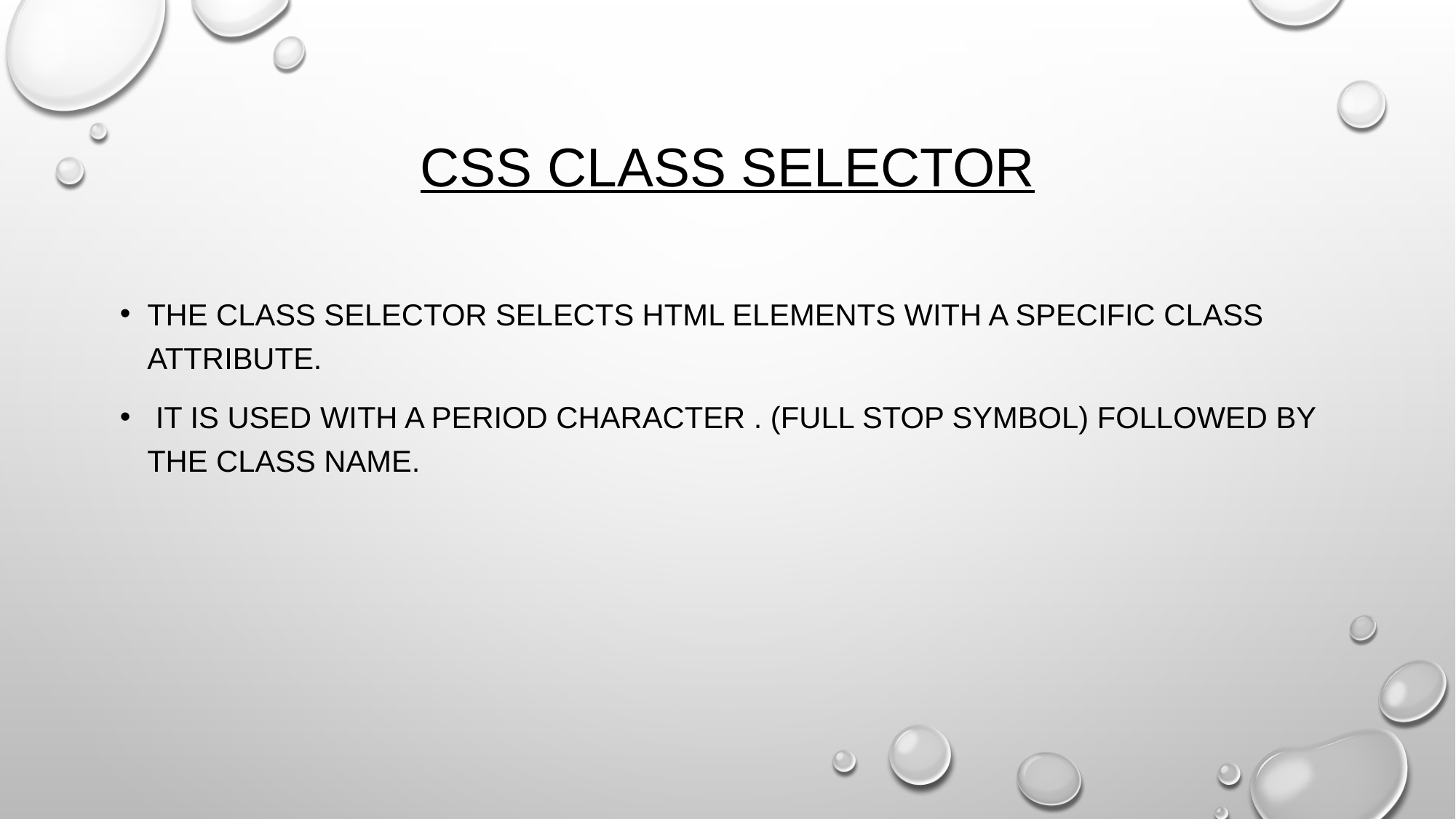

# CSS Class Selector
The class selector selects HTML elements with a specific class attribute.
 It is used with a period character . (full stop symbol) followed by the class name.